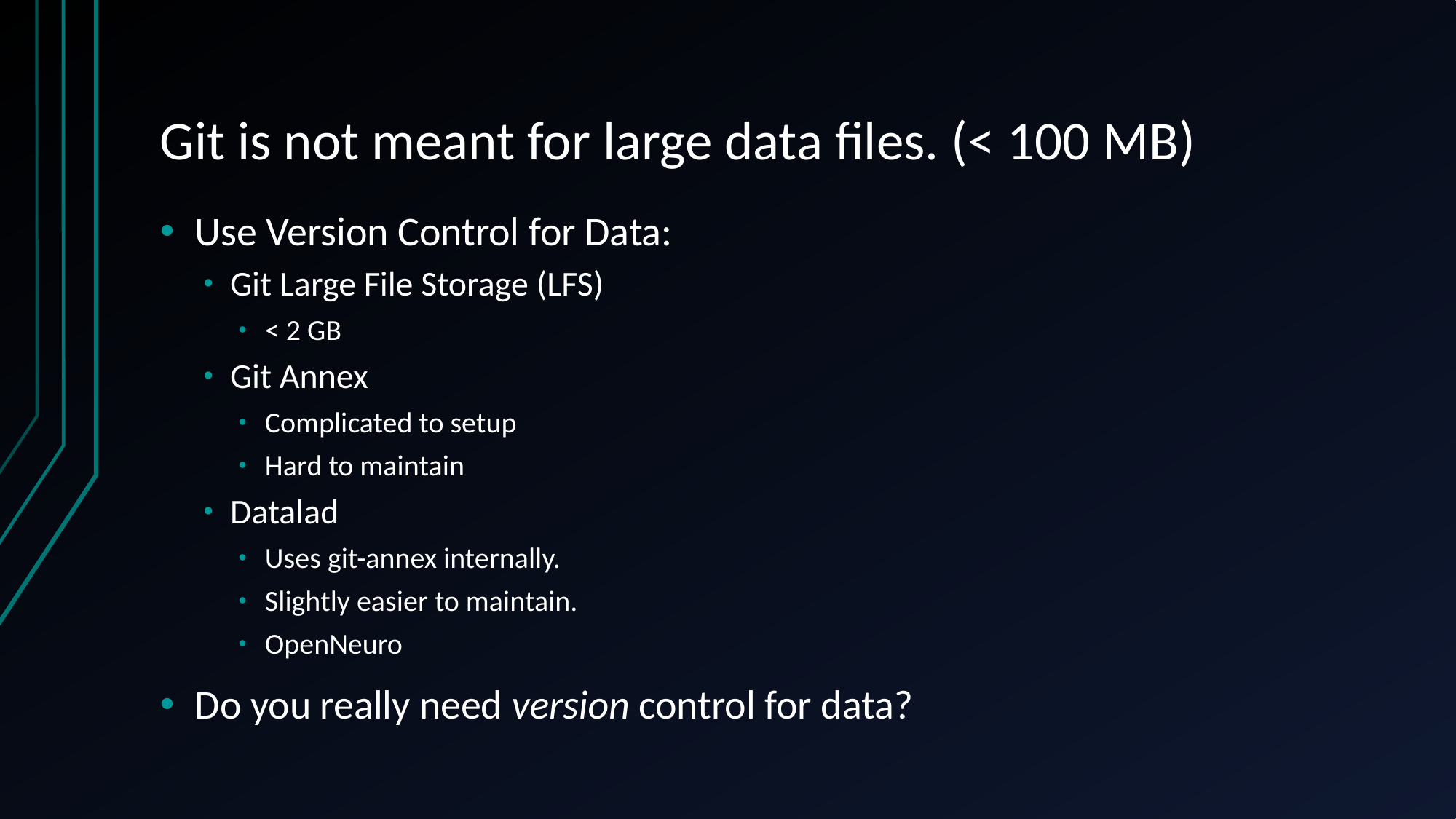

# Git is not meant for large data files. (< 100 MB)
Use Version Control for Data:
Git Large File Storage (LFS)
< 2 GB
Git Annex
Complicated to setup
Hard to maintain
Datalad
Uses git-annex internally.
Slightly easier to maintain.
OpenNeuro
Do you really need version control for data?